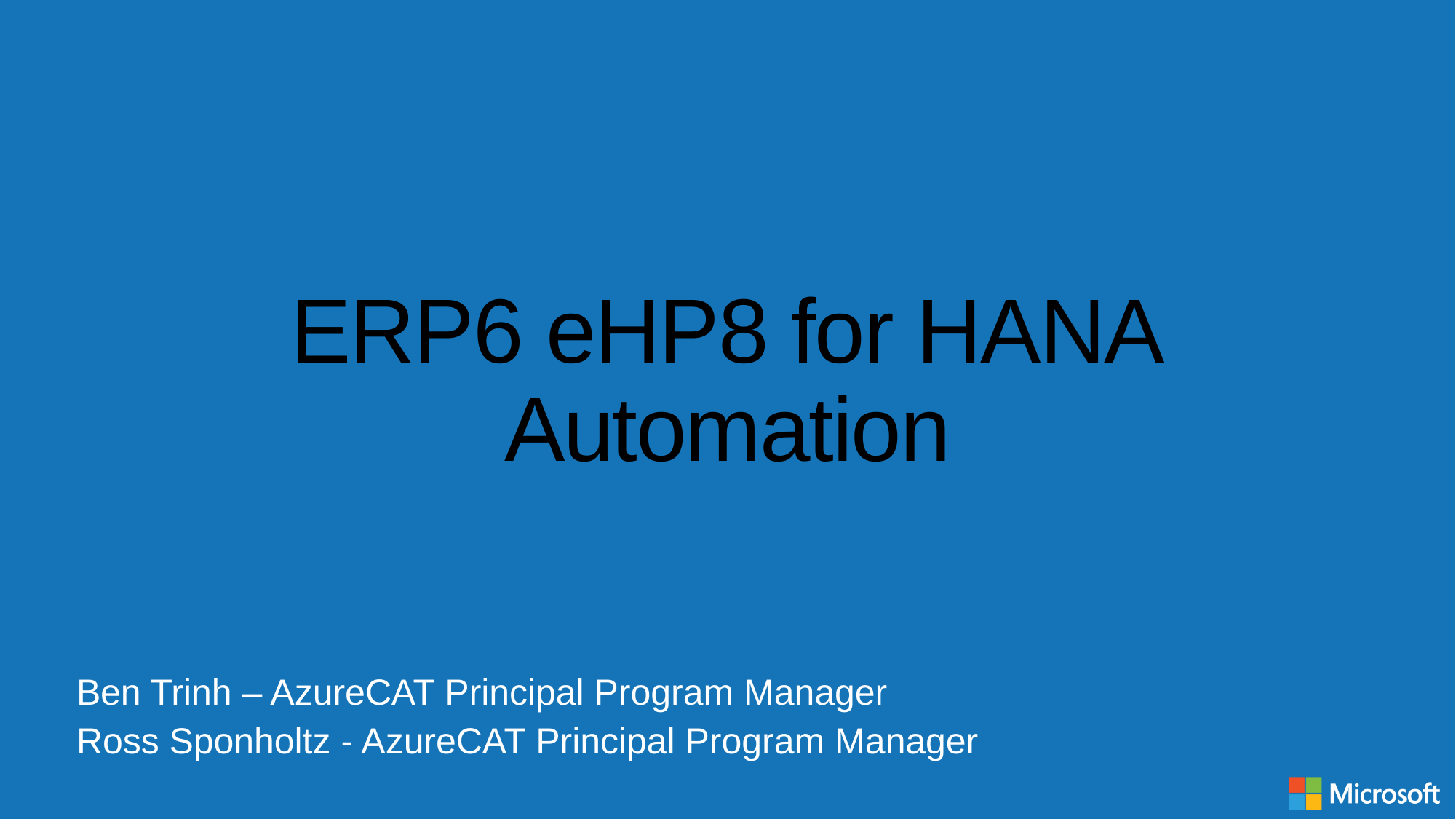

# ERP6 eHP8 for HANA Automation
Ben Trinh – AzureCAT Principal Program Manager
Ross Sponholtz - AzureCAT Principal Program Manager